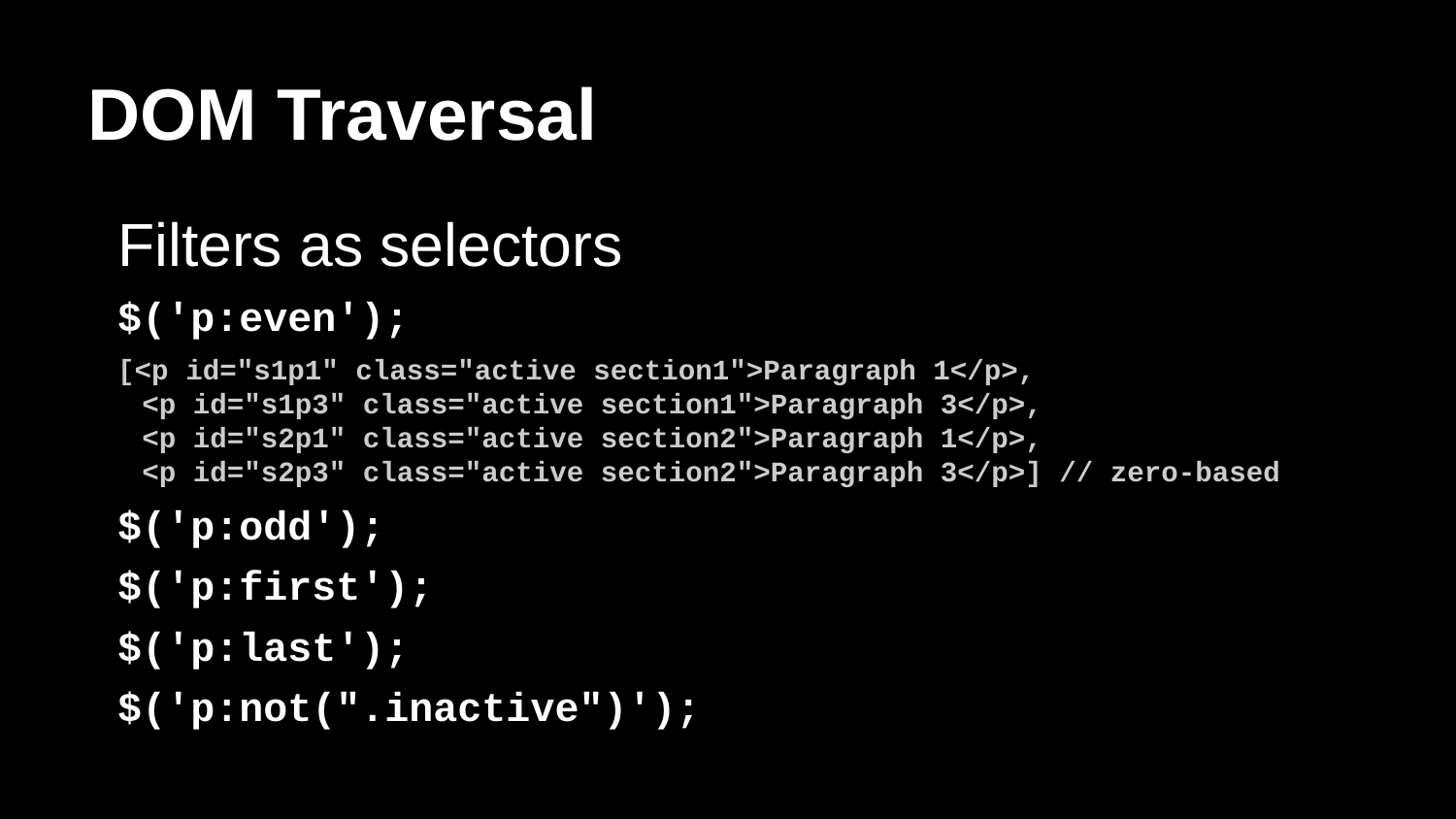

# DOM Traversal
Filters as selectors
$('p:even');
[<p id=​"s1p1" class=​"active section1">​Paragraph 1​</p>,
<p id=​"s1p3" class=​"active section1">​Paragraph 3​</p>,
<p id=​"s2p1" class=​"active section2">​Paragraph 1​</p>,
<p id=​"s2p3" class=​"active section2">​Paragraph 3​</p>] // zero-based
$('p:odd');
$('p:first');
$('p:last');
$('p:not(".inactive")');